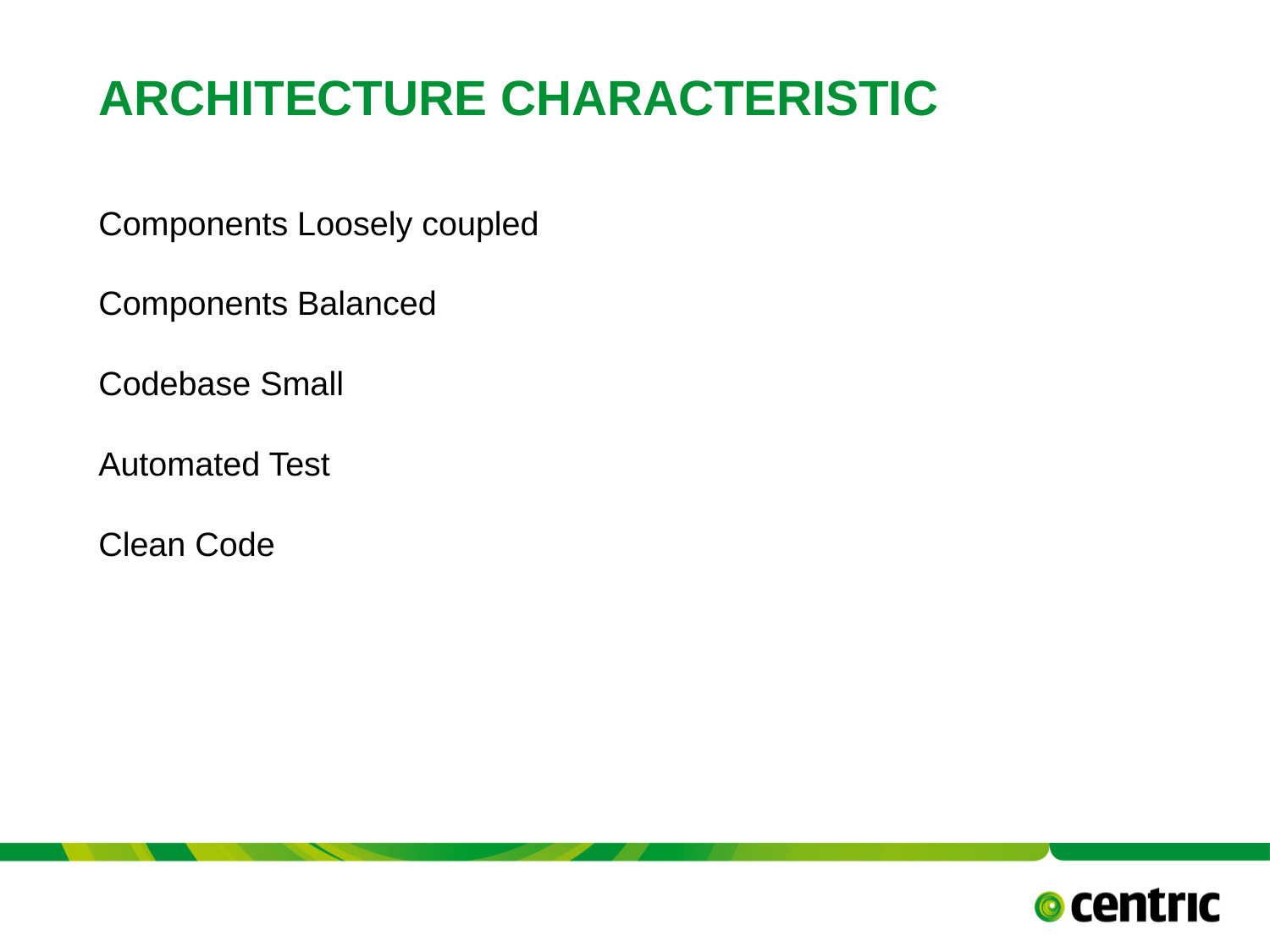

# Architecture Characteristic
Components Loosely coupled

Components Balanced

Codebase Small

Automated Test

Clean Code

TITLE PRESENTATION
April 20, 2019